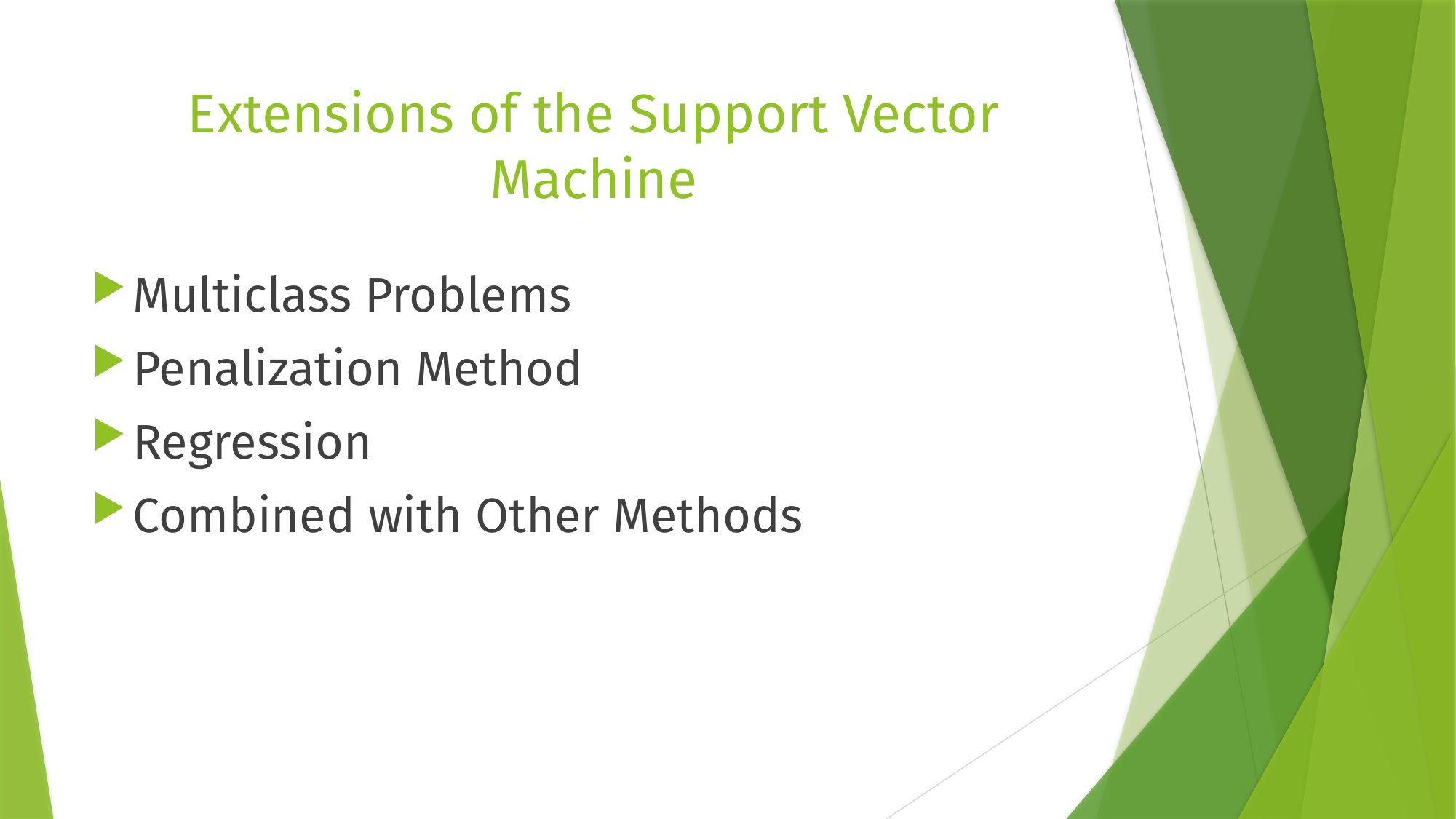

# Extensions of the Support Vector Machine
Multiclass Problems
Penalization Method
Regression
Combined with Other Methods